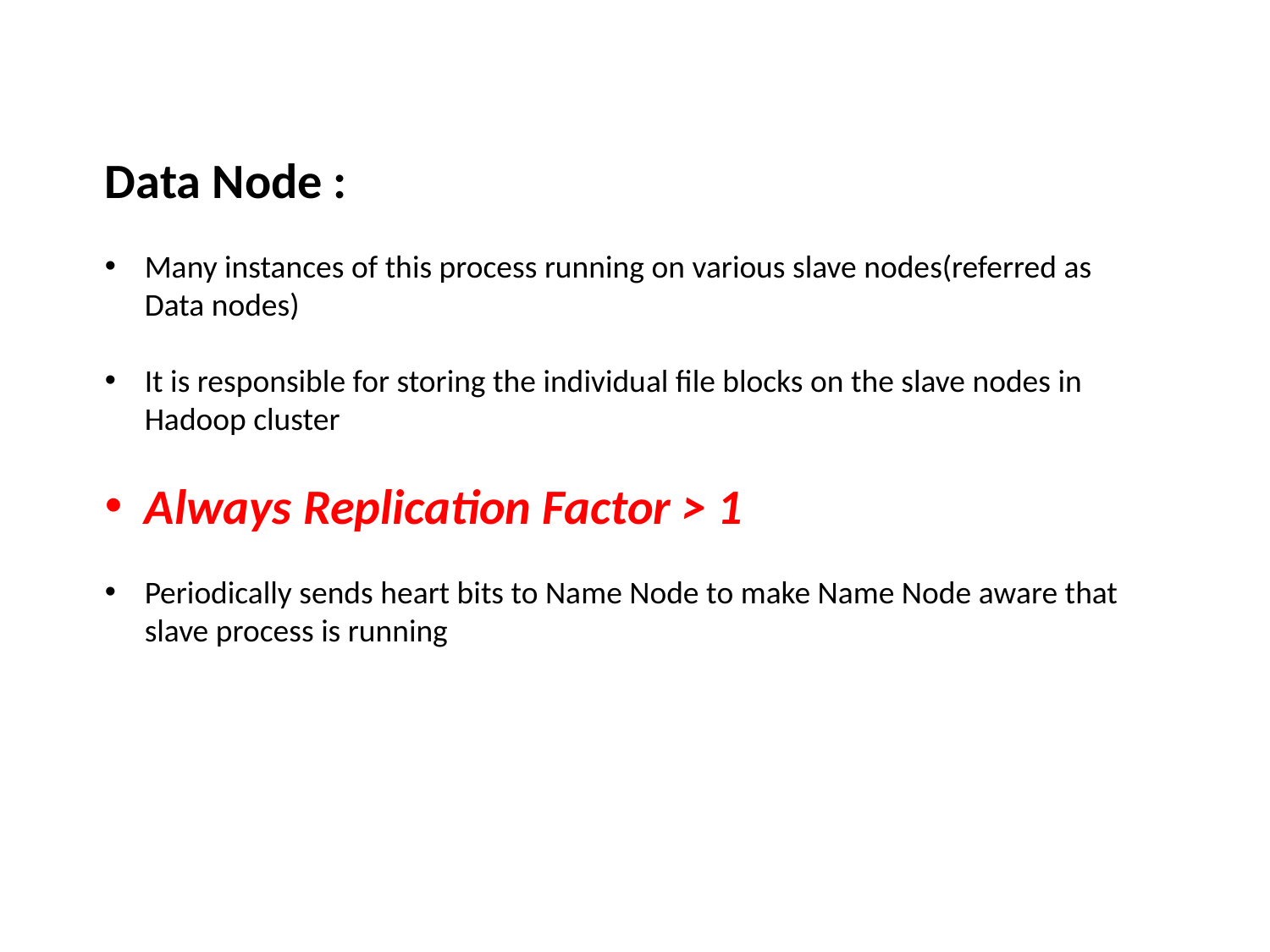

Data Node :

Many instances of this process running on various slave nodes(referred as Data nodes)

It is responsible for storing the individual file blocks on the slave nodes in Hadoop cluster

Always Replication Factor > 1

Periodically sends heart bits to Name Node to make Name Node aware that slave process is running